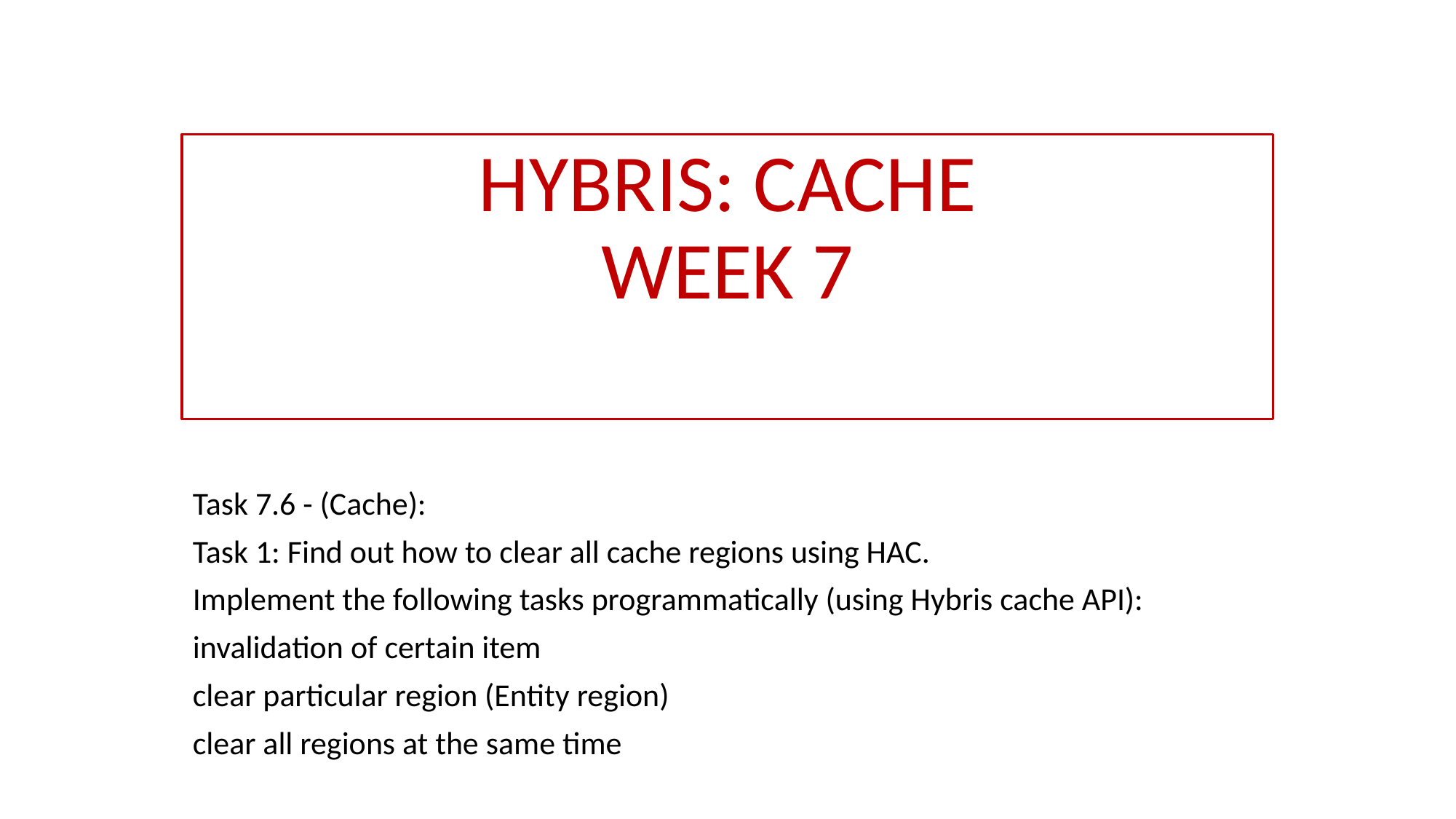

# HYBRIS: Cache week 7

Task 7.6 - (Cache):
Task 1: Find out how to clear all cache regions using HAC.
Implement the following tasks programmatically (using Hybris cache API):
invalidation of certain item
clear particular region (Entity region)
clear all regions at the same time